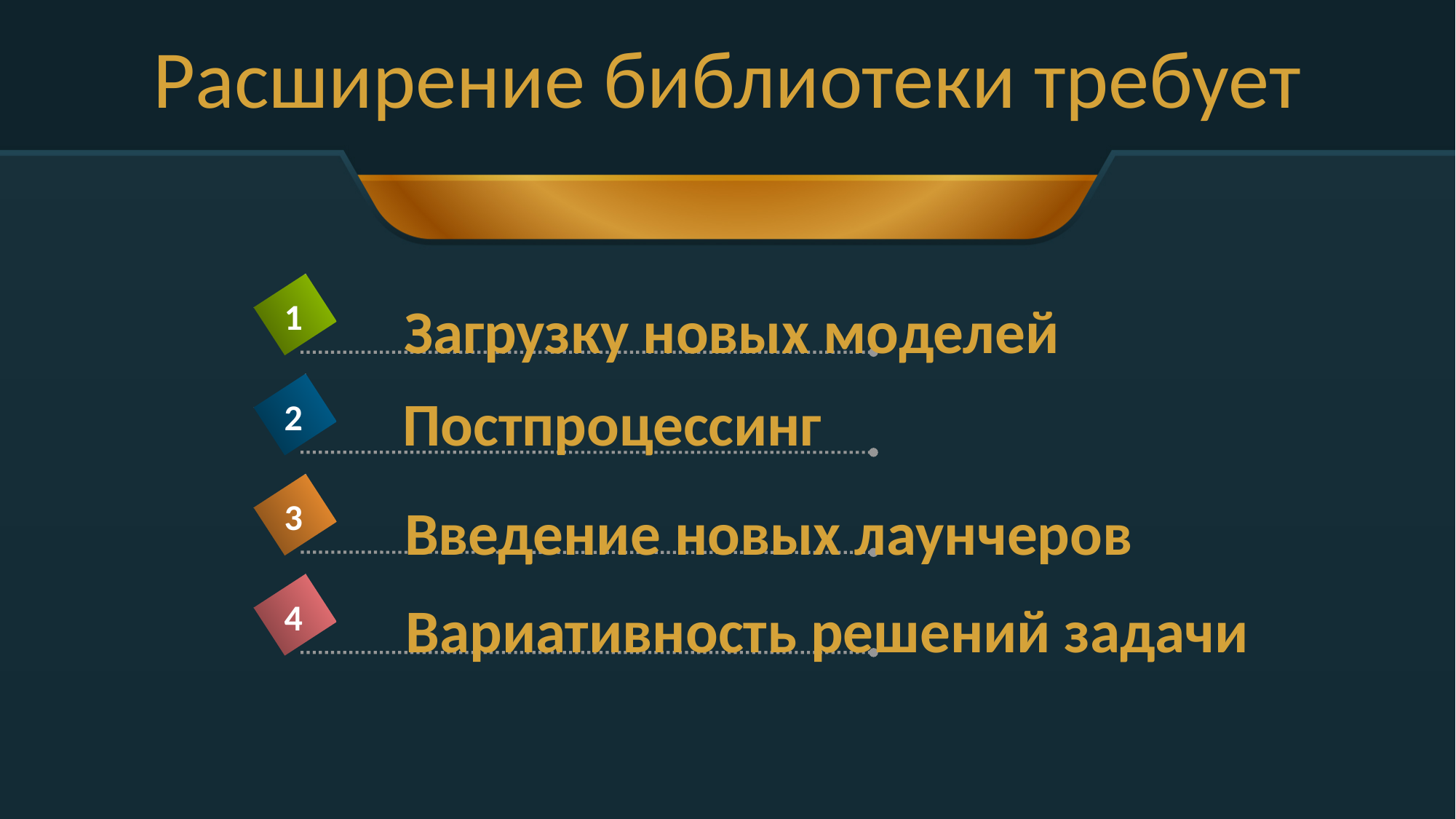

# Расширение библиотеки требует

Загрузку новых моделей
1

Постпроцессинг

2

3
Введение новых лаунчеров

Вариативность решений задачи
4